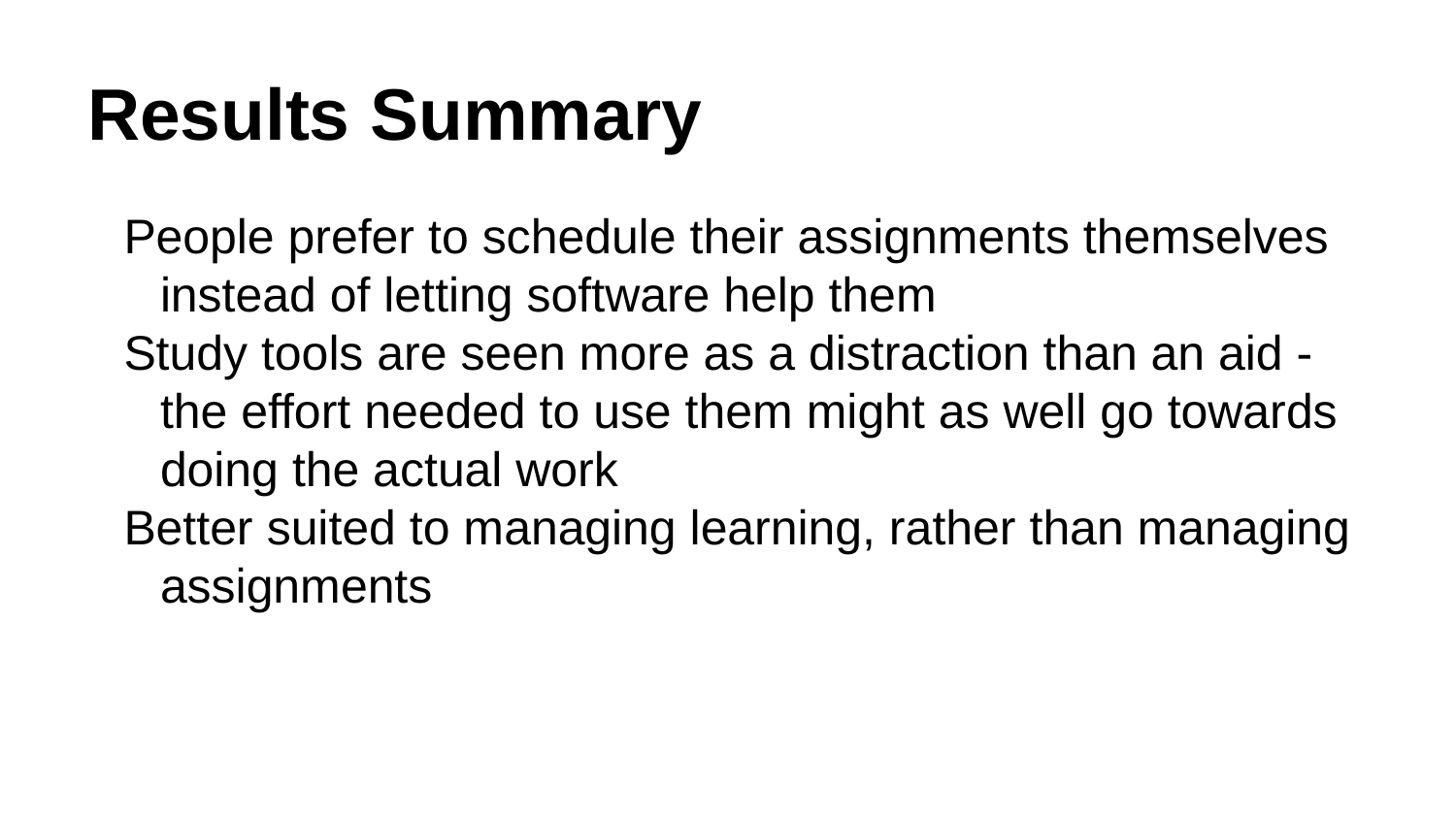

# Results Summary
People prefer to schedule their assignments themselves instead of letting software help them
Study tools are seen more as a distraction than an aid - the effort needed to use them might as well go towards doing the actual work
Better suited to managing learning, rather than managing assignments